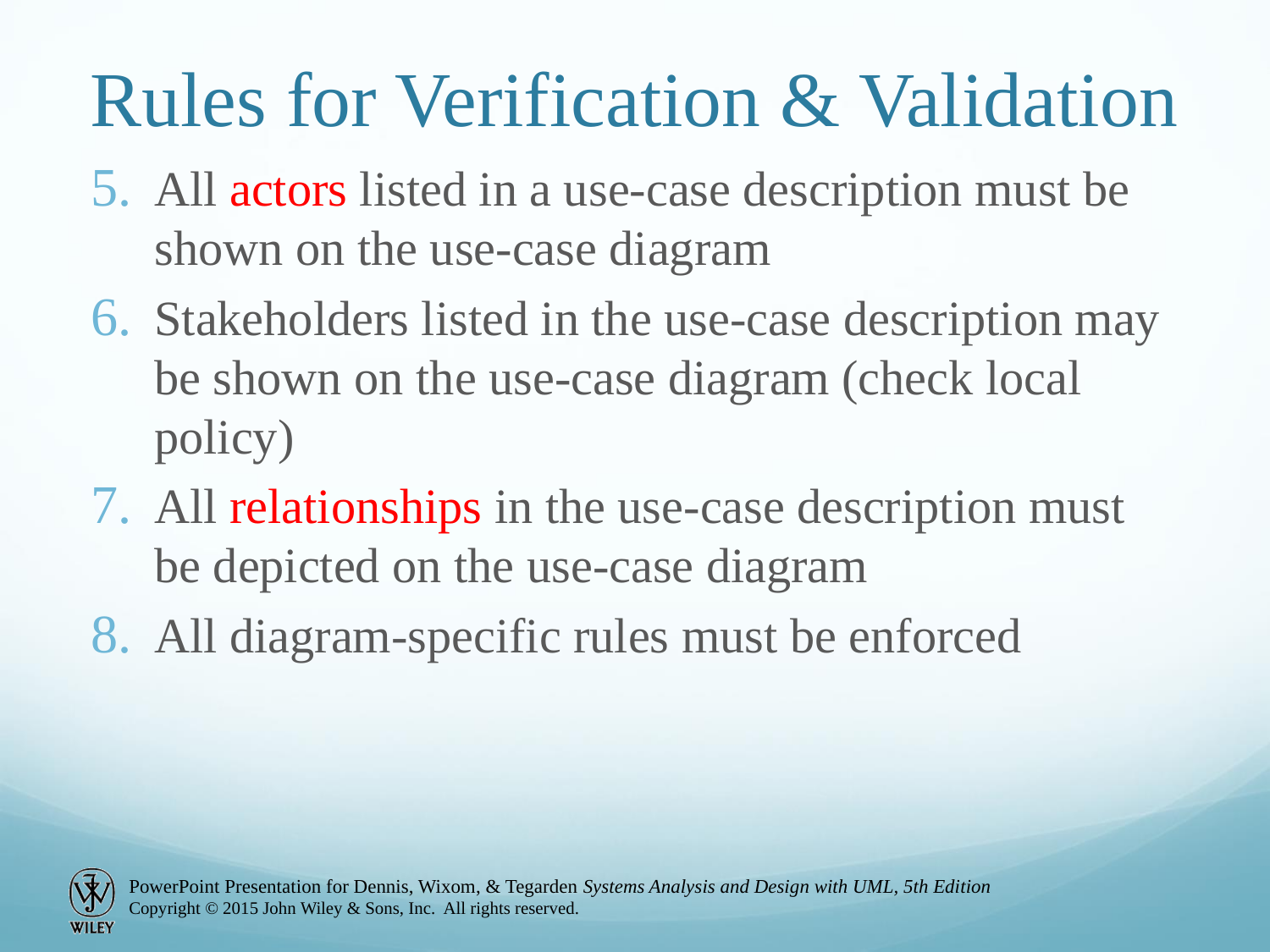

# Rules for Verification & Validation
All actors listed in a use-case description must be shown on the use-case diagram
Stakeholders listed in the use-case description may be shown on the use-case diagram (check local policy)
All relationships in the use-case description must be depicted on the use-case diagram
All diagram-specific rules must be enforced